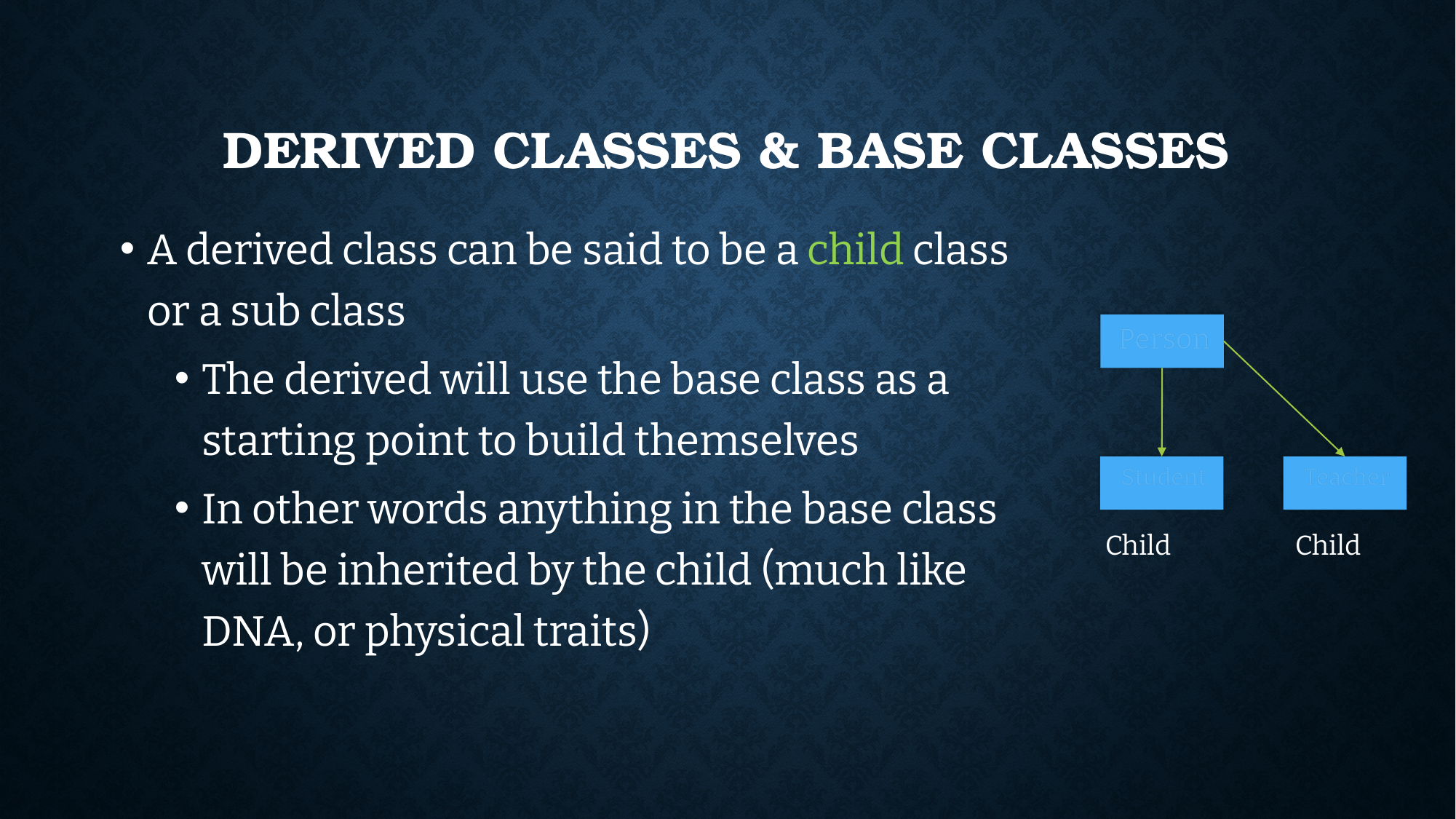

# Derived Classes & Base Classes
A derived class can be said to be a child class or a sub class
The derived will use the base class as a starting point to build themselves
In other words anything in the base class will be inherited by the child (much like DNA, or physical traits)
Person
Student
Teacher
Child
Child